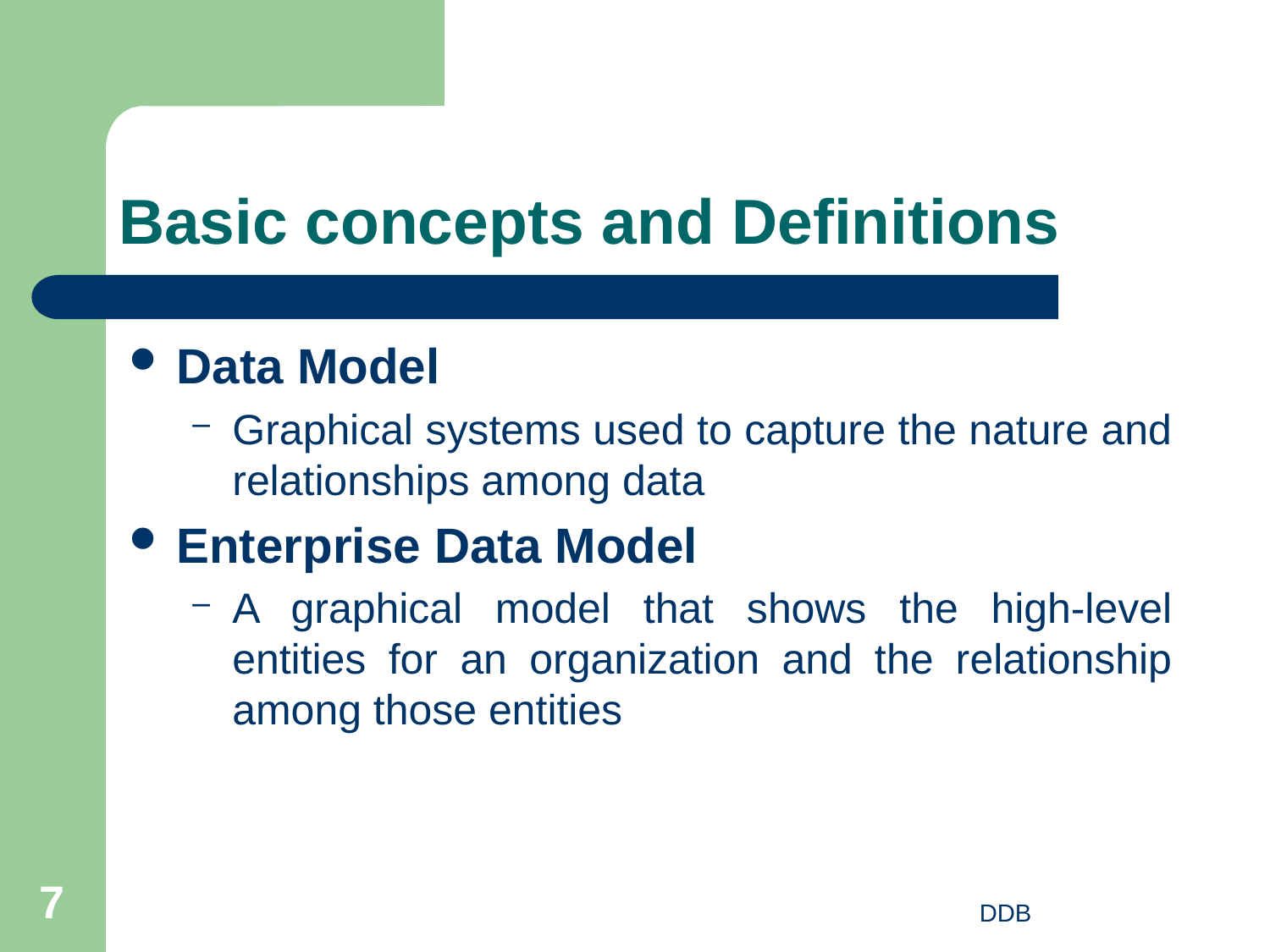

# Basic concepts and Definitions
Data Model
Graphical systems used to capture the nature and relationships among data
Enterprise Data Model
A graphical model that shows the high-level entities for an organization and the relationship among those entities
7
DDB